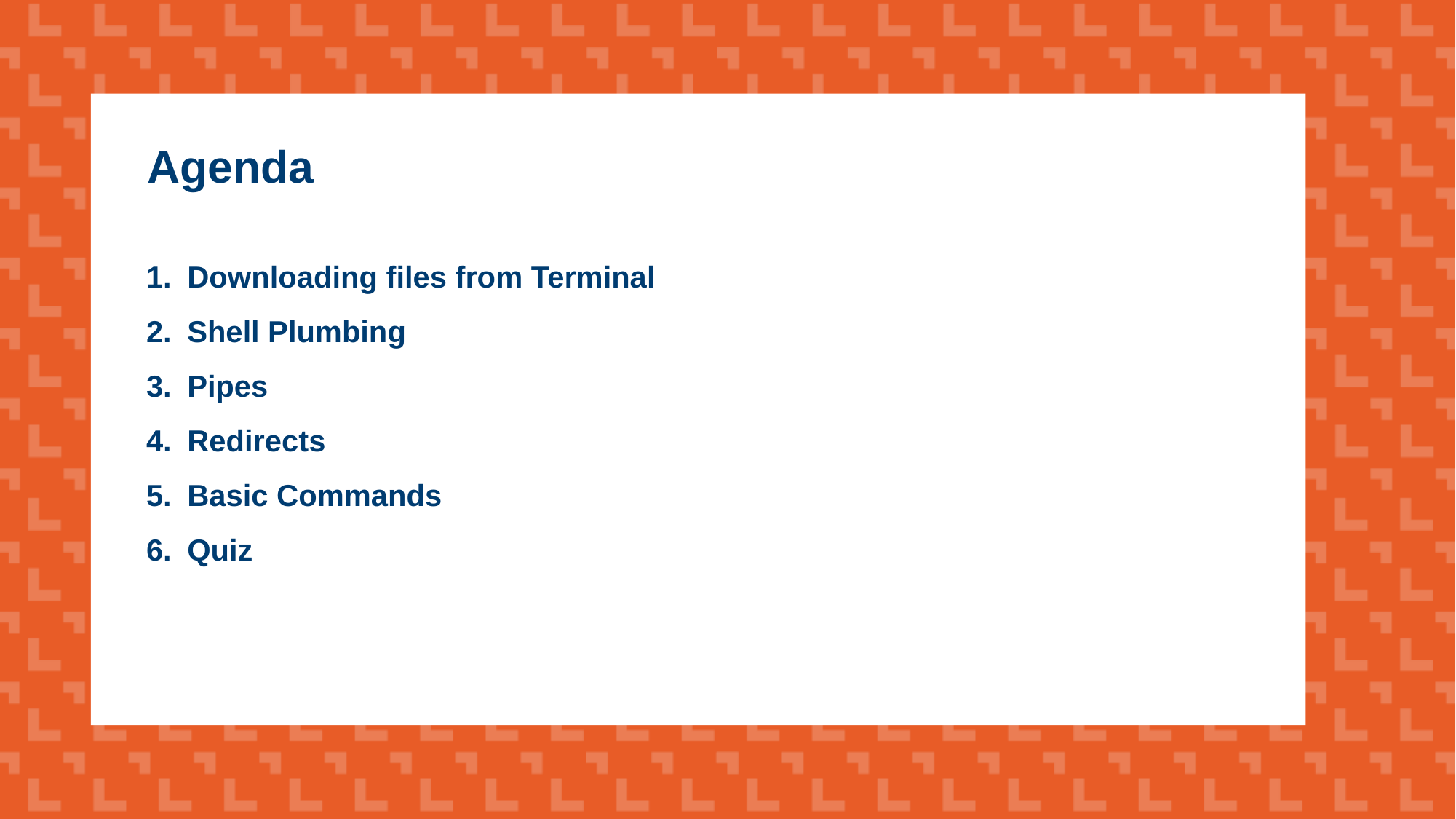

Agenda

Downloading files from Terminal
Shell Plumbing
Pipes
Redirects
Basic Commands
Quiz